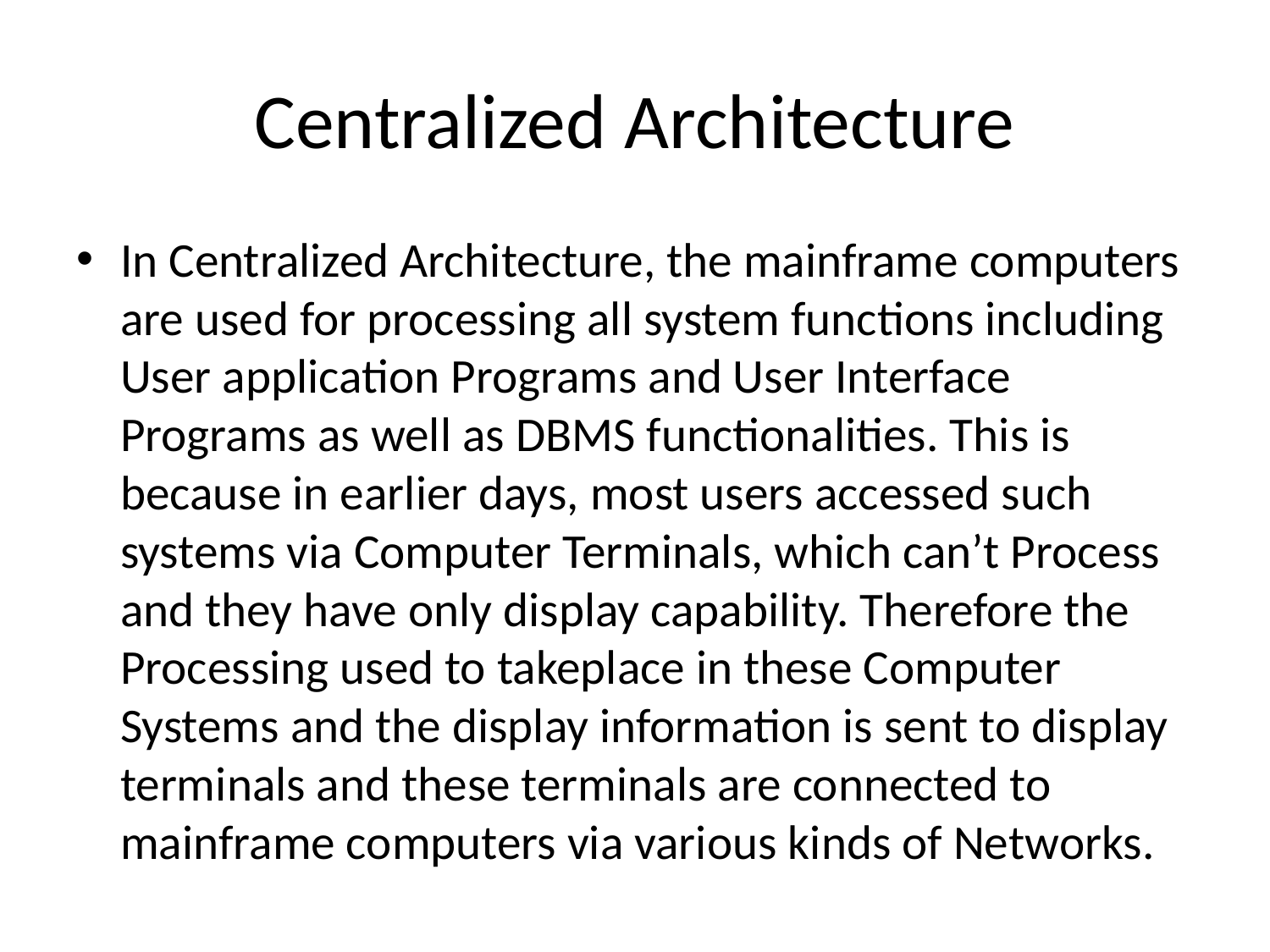

# Centralized Architecture
In Centralized Architecture, the mainframe computers are used for processing all system functions including User application Programs and User Interface Programs as well as DBMS functionalities. This is because in earlier days, most users accessed such systems via Computer Terminals, which can’t Process and they have only display capability. Therefore the Processing used to takeplace in these Computer Systems and the display information is sent to display terminals and these terminals are connected to mainframe computers via various kinds of Networks.